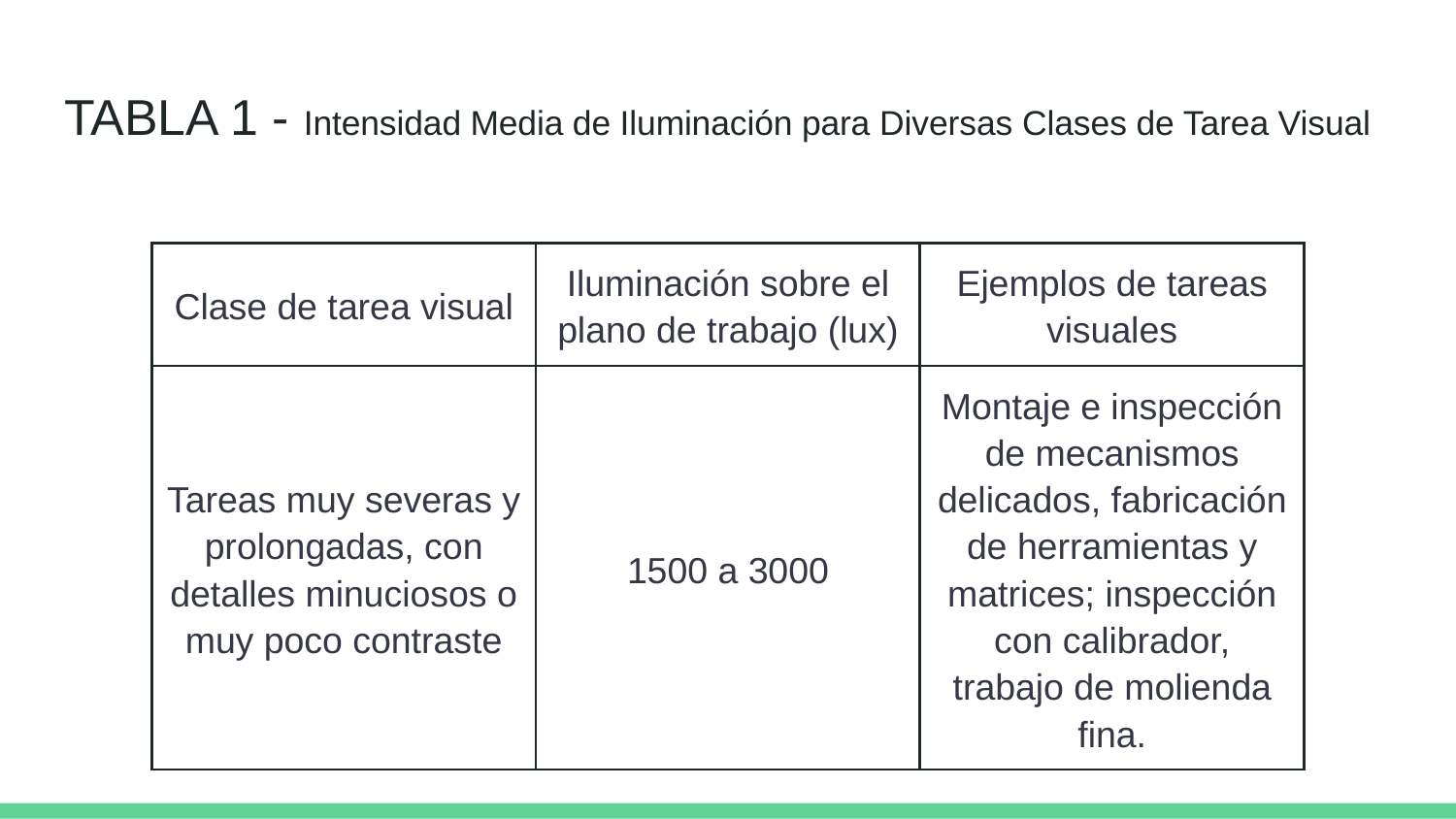

# TABLA 1 - Intensidad Media de Iluminación para Diversas Clases de Tarea Visual

| Clase de tarea visual | Iluminación sobre el plano de trabajo (lux) | Ejemplos de tareas visuales |
| --- | --- | --- |
| Tareas muy severas y prolongadas, con detalles minuciosos o muy poco contraste | 1500 a 3000 | Montaje e inspección de mecanismos delicados, fabricación de herramientas y matrices; inspección con calibrador, trabajo de molienda fina. |